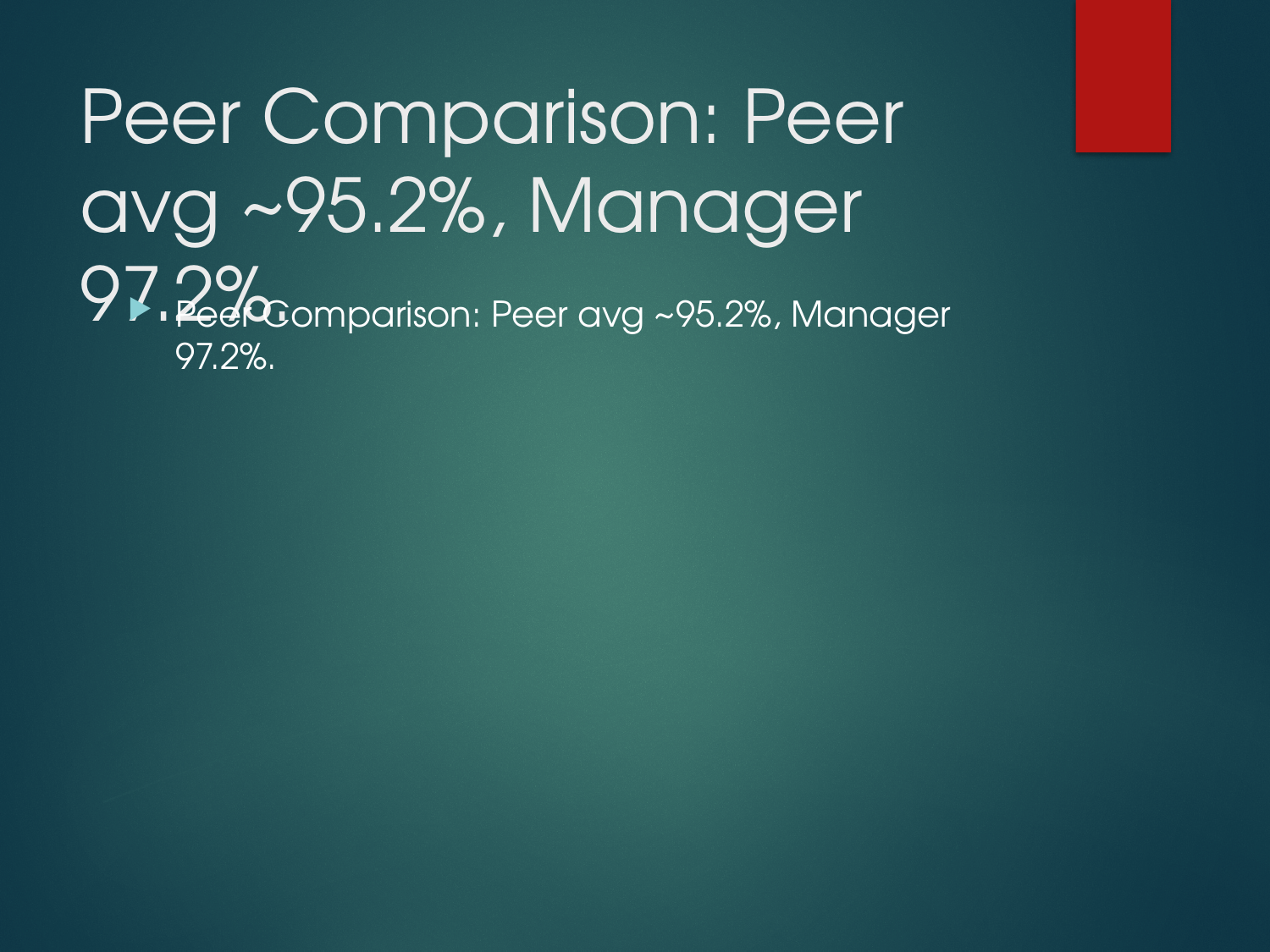

# Peer Comparison: Peer avg ~95.2%, Manager 97.2%.
Peer Comparison: Peer avg ~95.2%, Manager 97.2%.